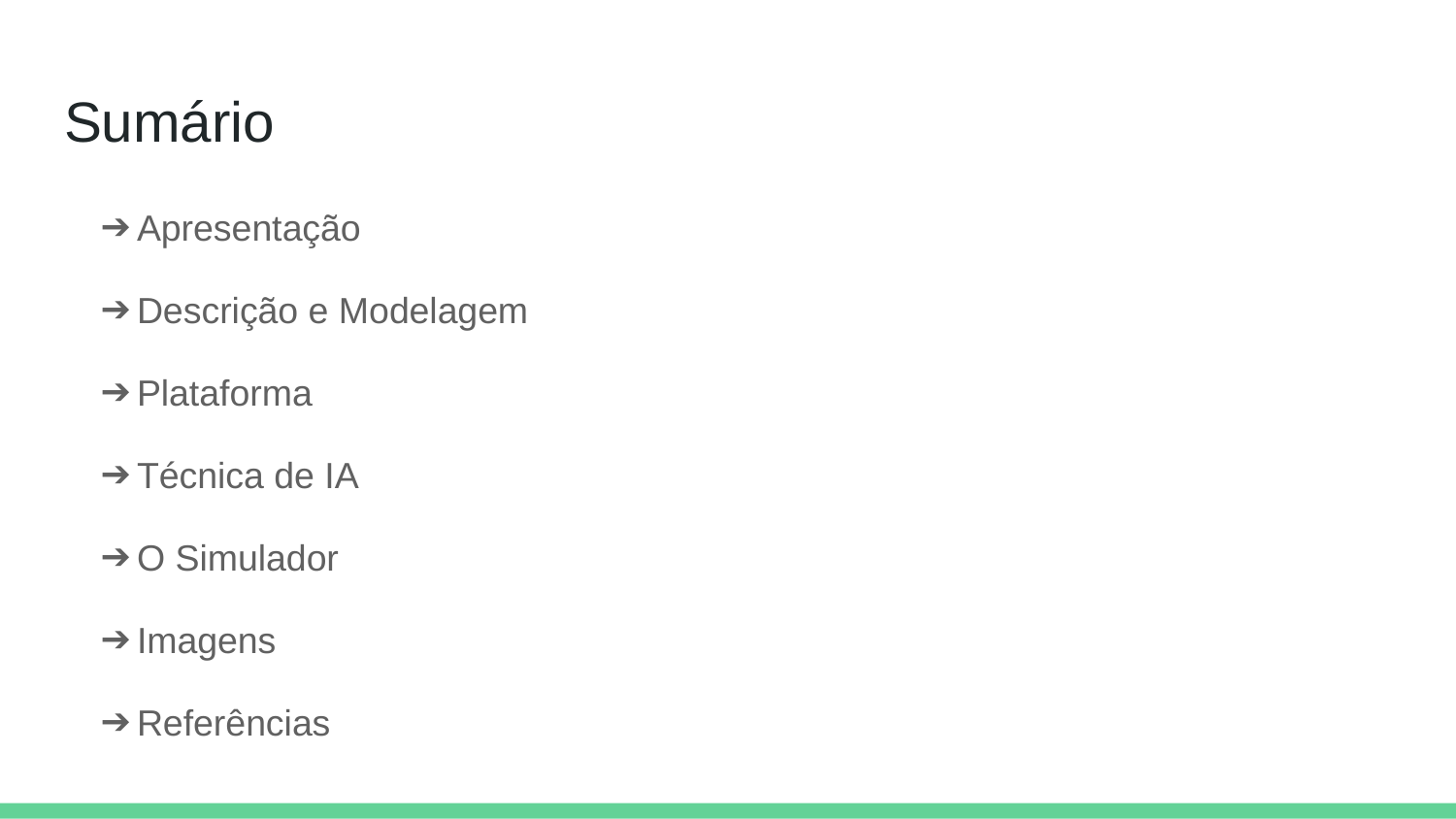

# Sumário
Apresentação
Descrição e Modelagem
Plataforma
Técnica de IA
O Simulador
Imagens
Referências